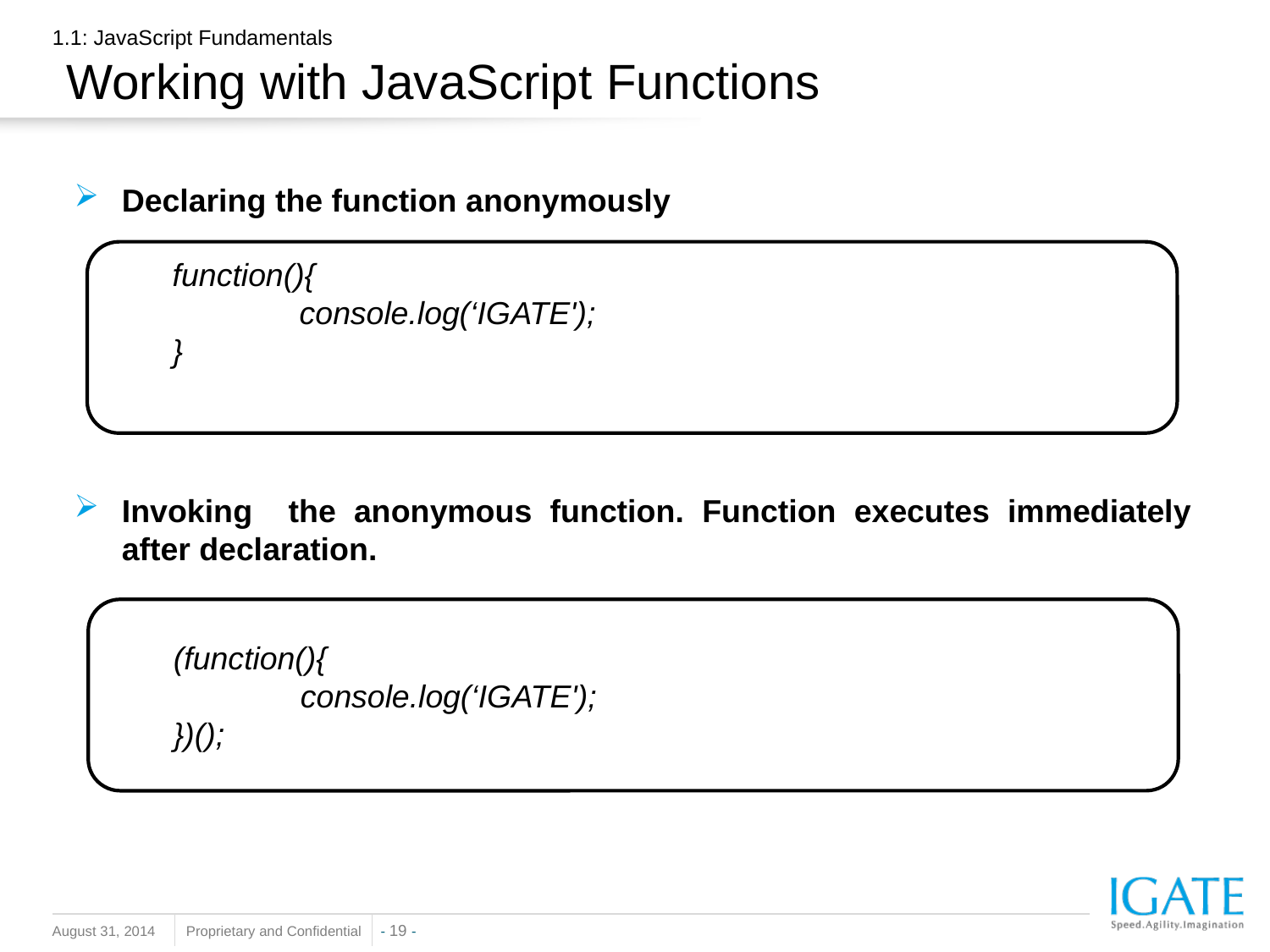

# 1.1: JavaScript Fundamentals Working with JavaScript Functions
Declaring the function anonymously

Invoking  the anonymous function. Function executes immediately after declaration.

function(){
	console.log(‘IGATE');
}

(function(){
	console.log(‘IGATE');
})();